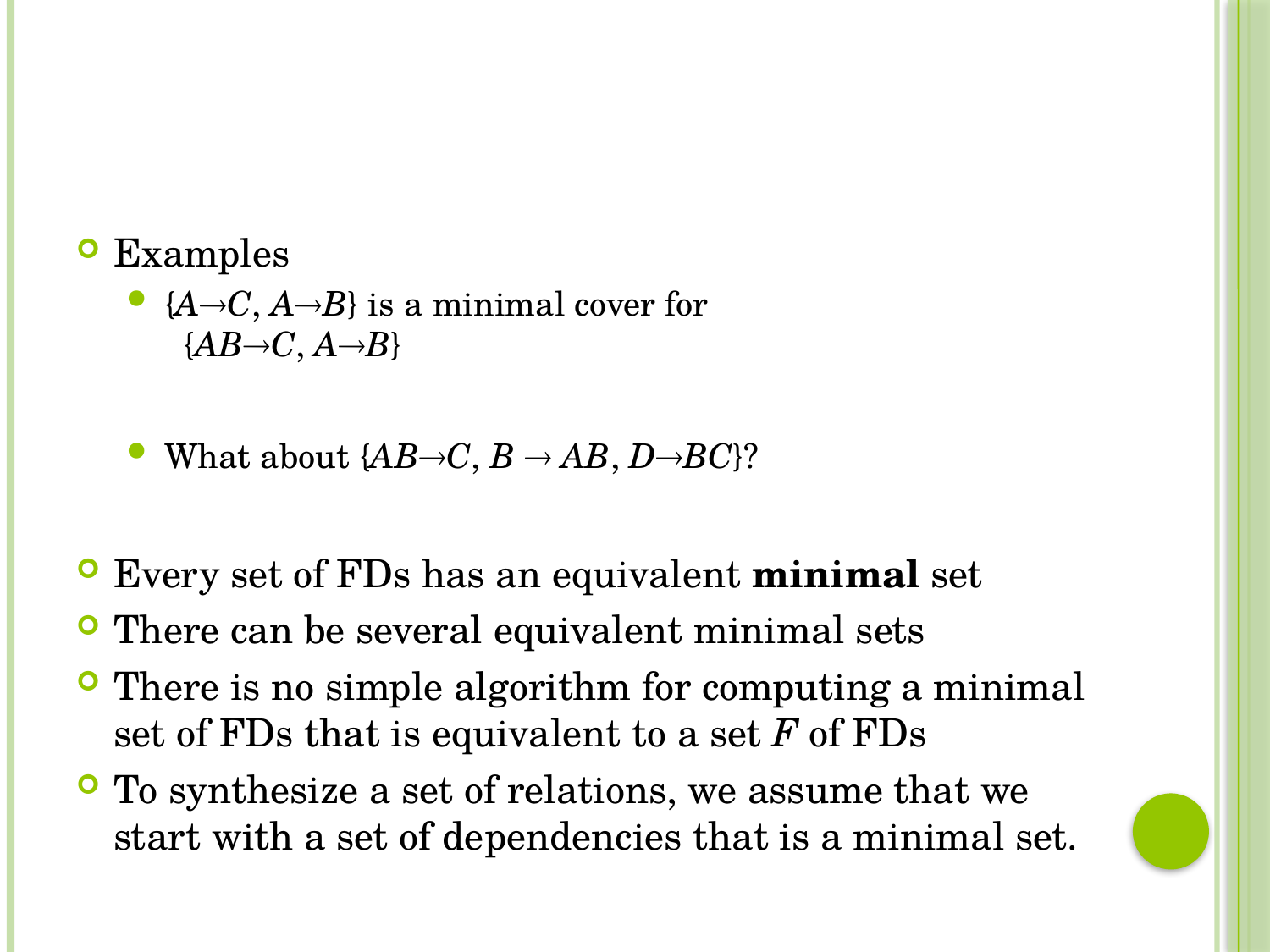

#
Examples
{A→C, A→B} is a minimal cover for
  {AB→C, A→B}

What about {AB→C, B → AB, D→BC}?

Every set of FDs has an equivalent minimal set
There can be several equivalent minimal sets
There is no simple algorithm for computing a minimal set of FDs that is equivalent to a set F of FDs
To synthesize a set of relations, we assume that we start with a set of dependencies that is a minimal set.